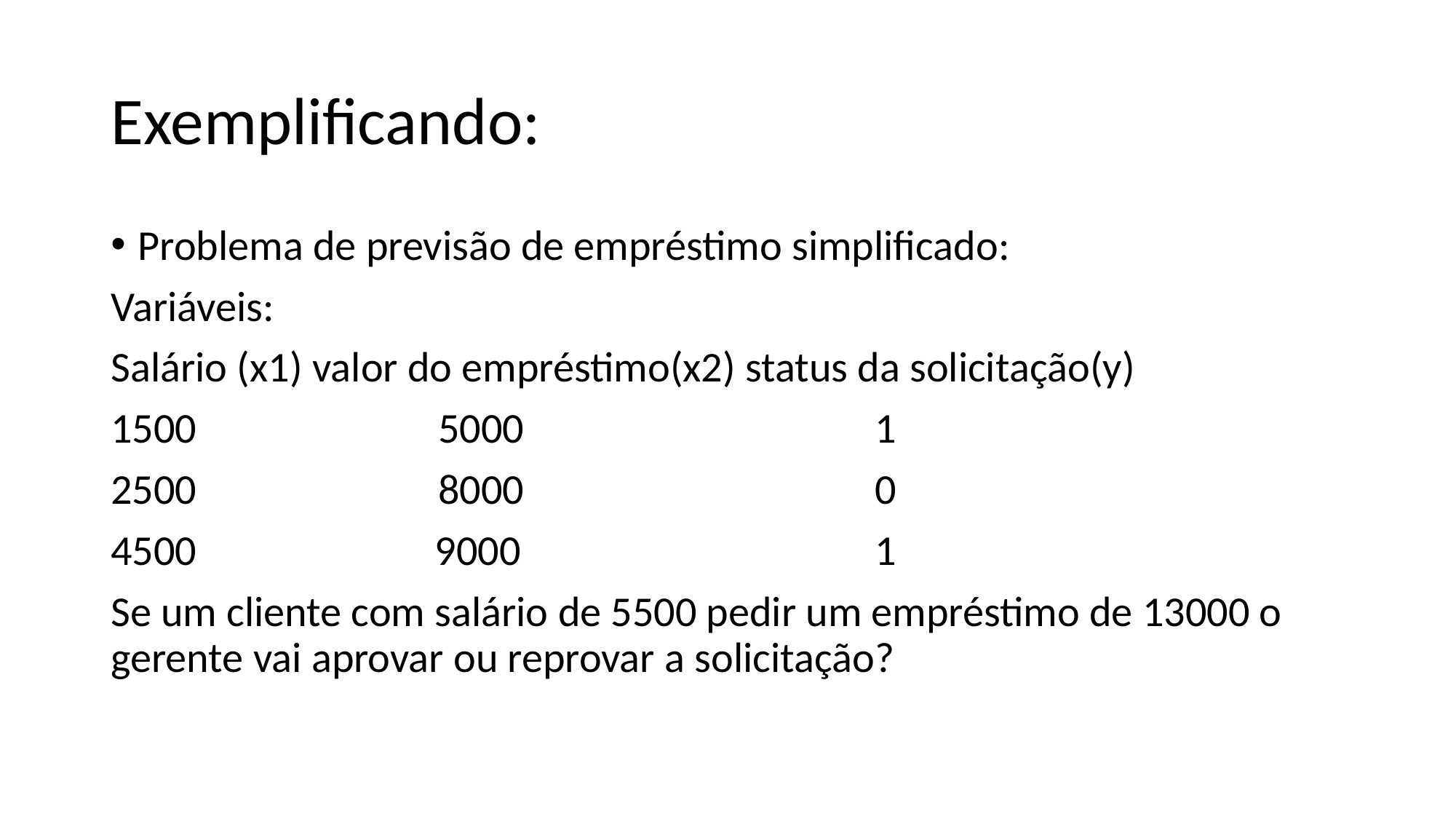

# Exemplificando:
Problema de previsão de empréstimo simplificado:
Variáveis:
Salário (x1) valor do empréstimo(x2) status da solicitação(y)
1500			5000				1
2500			8000				0
4500		           9000				1
Se um cliente com salário de 5500 pedir um empréstimo de 13000 o gerente vai aprovar ou reprovar a solicitação?